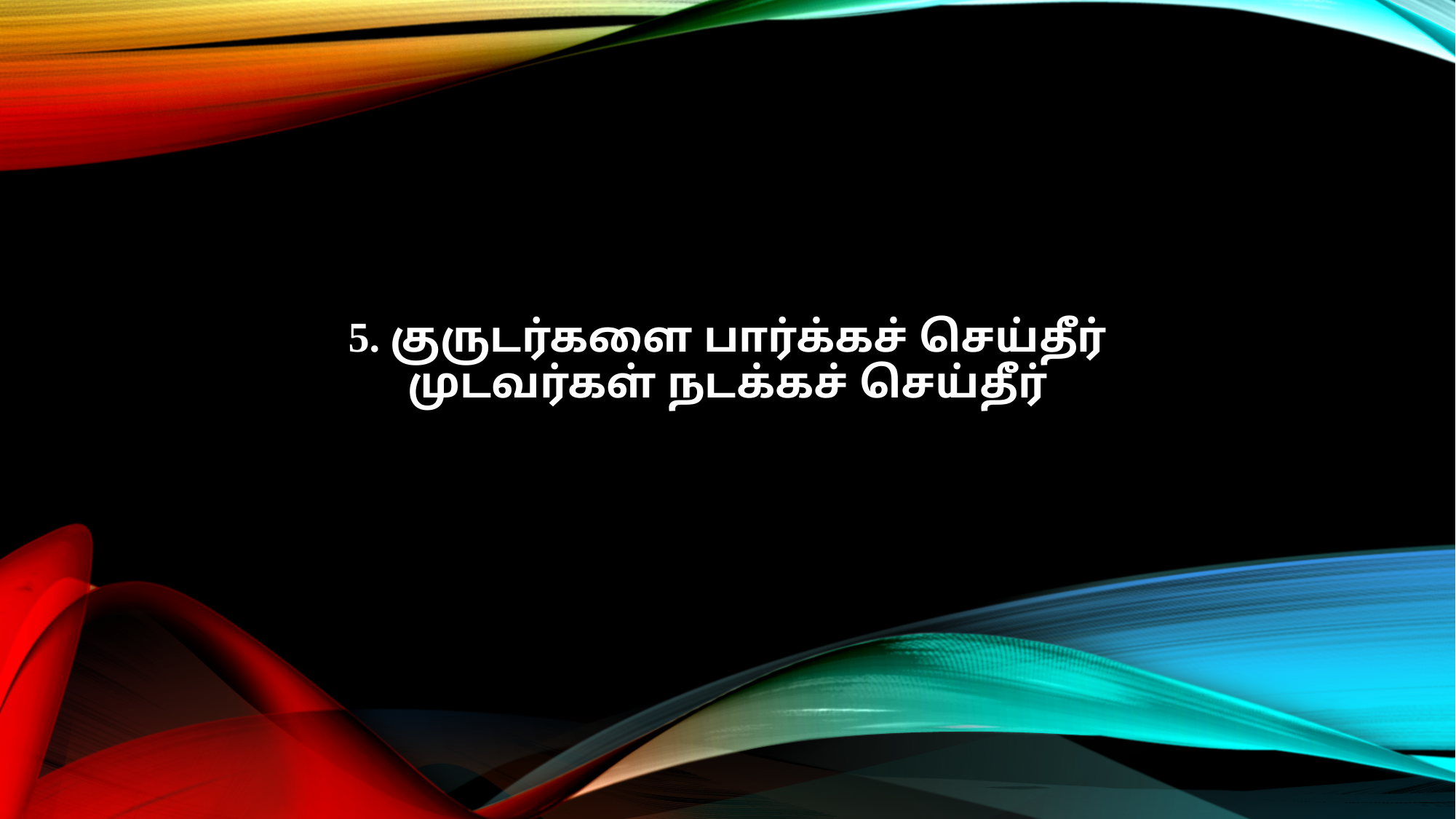

5. குருடர்களை பார்க்கச் செய்தீர்
முடவர்கள் நடக்கச் செய்தீர்